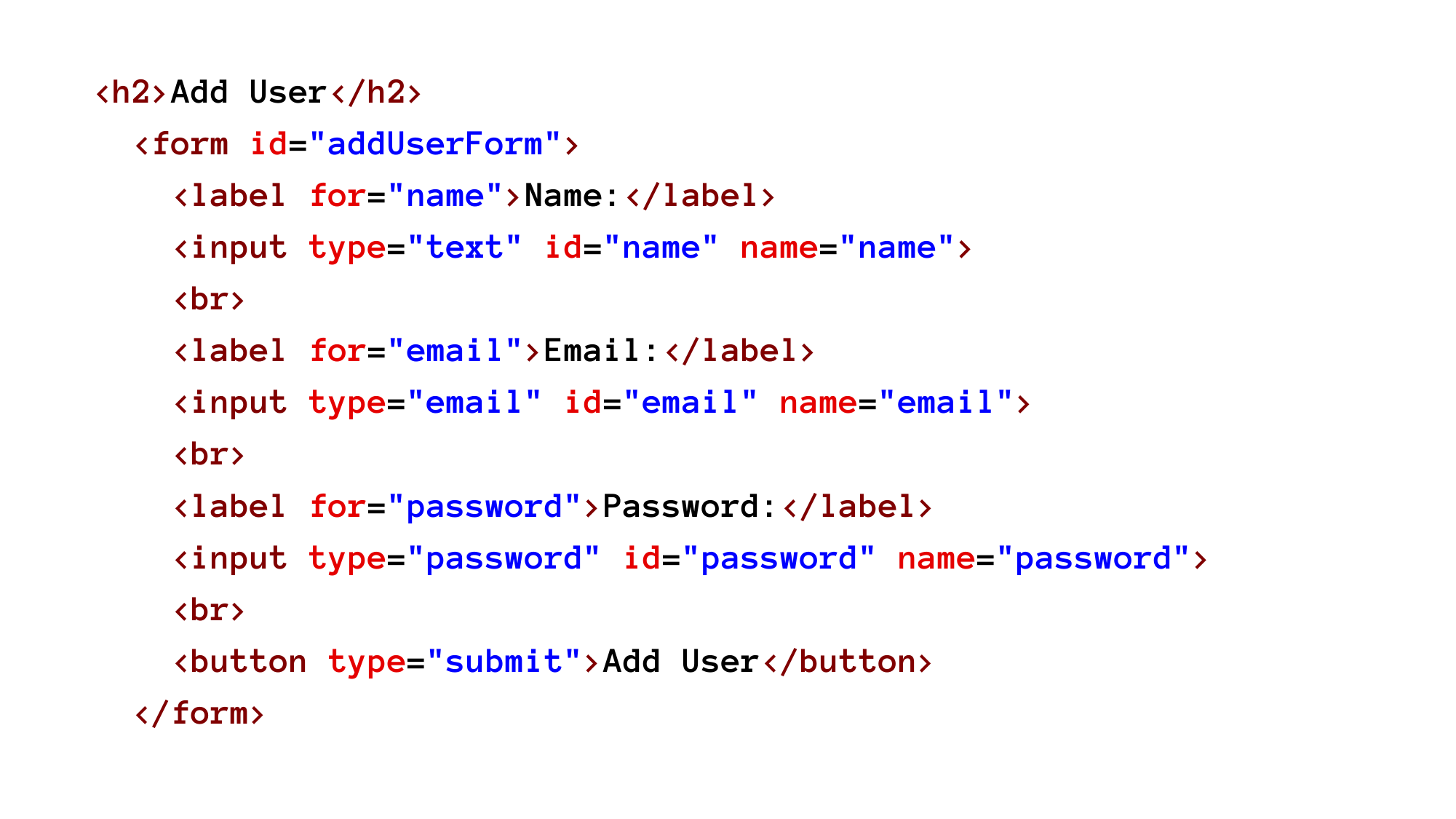

<h2>Add User</h2>
  <form id="addUserForm">
    <label for="name">Name:</label>
    <input type="text" id="name" name="name">
    <br>
    <label for="email">Email:</label>
    <input type="email" id="email" name="email">
    <br>
    <label for="password">Password:</label>
    <input type="password" id="password" name="password">
    <br>
    <button type="submit">Add User</button>
  </form>